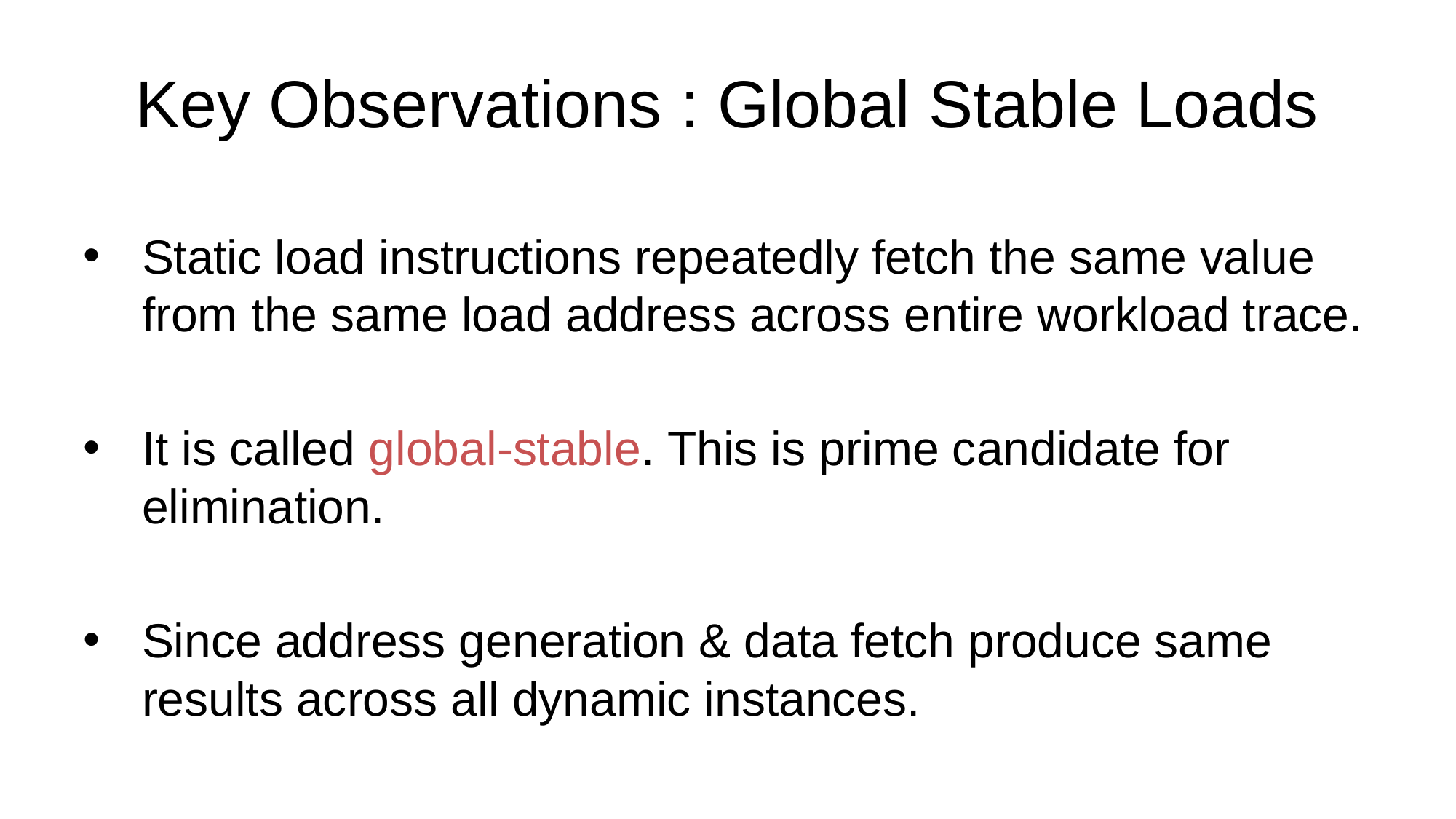

# Key Observations : Global Stable Loads
Static load instructions repeatedly fetch the same value from the same load address across entire workload trace.

It is called global-stable. This is prime candidate for elimination.

Since address generation & data fetch produce same results across all dynamic instances.